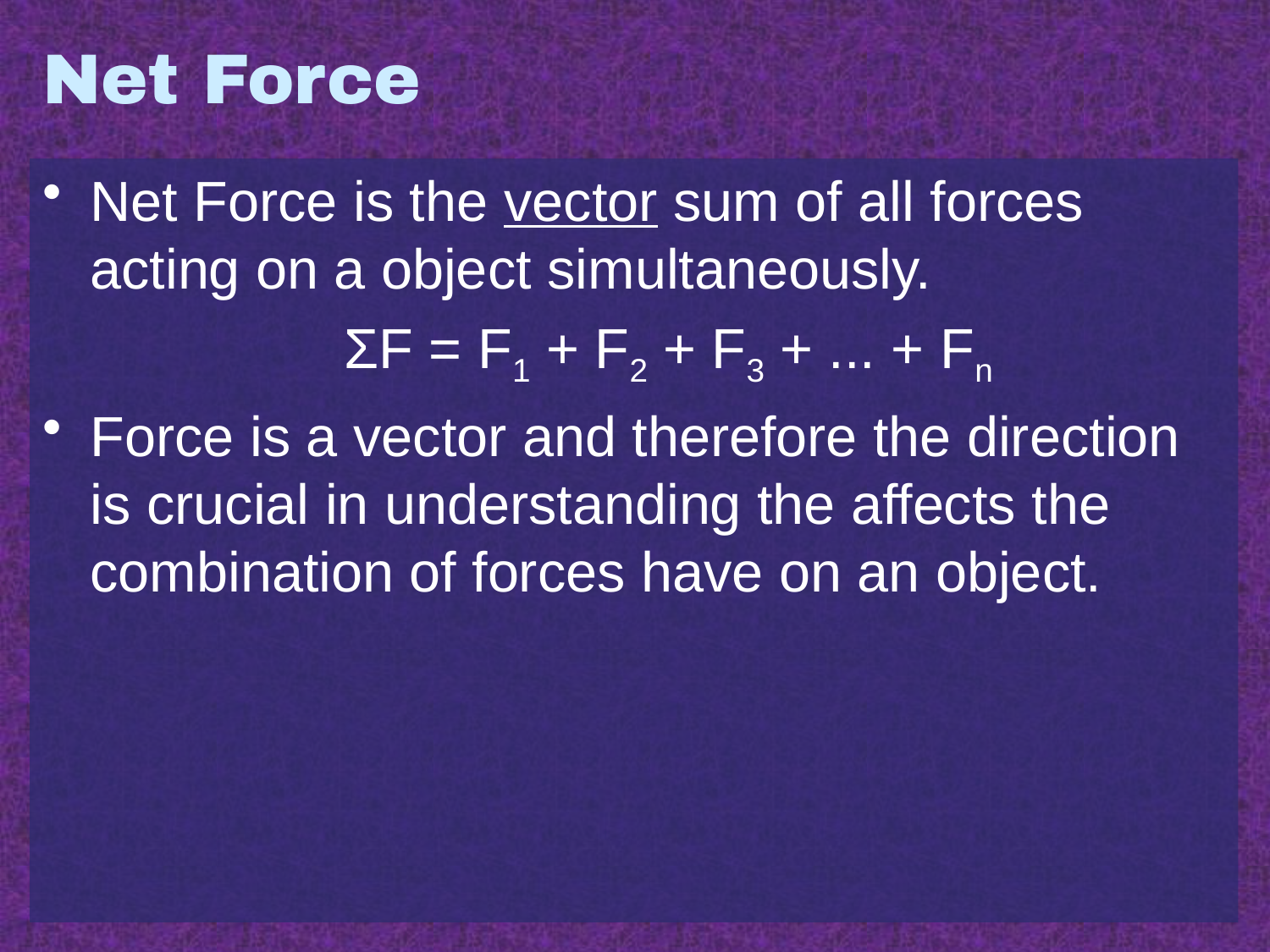

# Net Force
Net Force is the vector sum of all forces acting on a object simultaneously.
			ΣF = F1 + F2 + F3 + ... + Fn
Force is a vector and therefore the direction is crucial in understanding the affects the combination of forces have on an object.